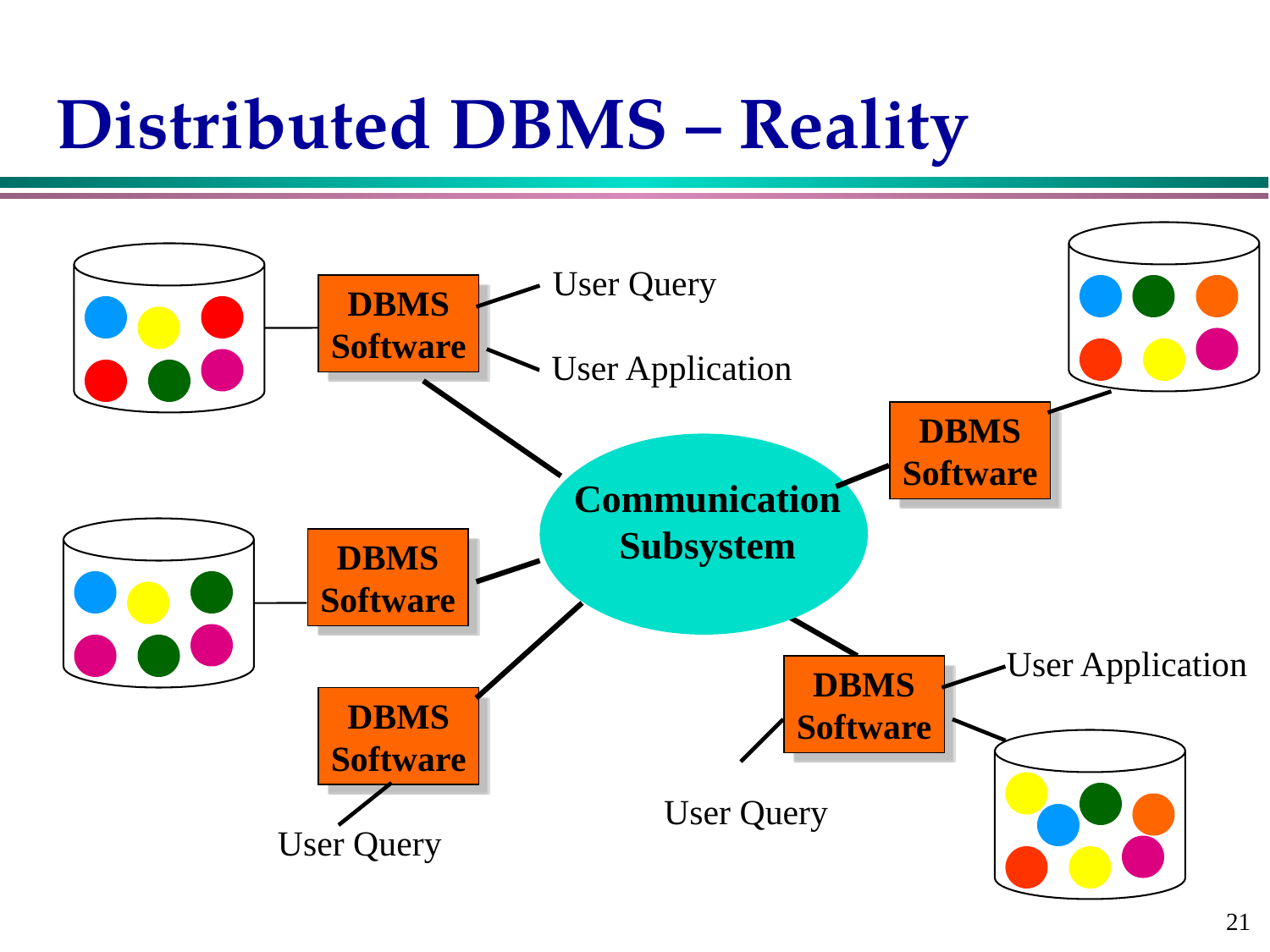

Distributed DBMS – Reality

User Query
DBMS
Software

User Application

DBMS
Software

Communication
Subsystem

DBMS
Software

User Application
DBMS
Software

DBMS
Software

User Query

User Query
21